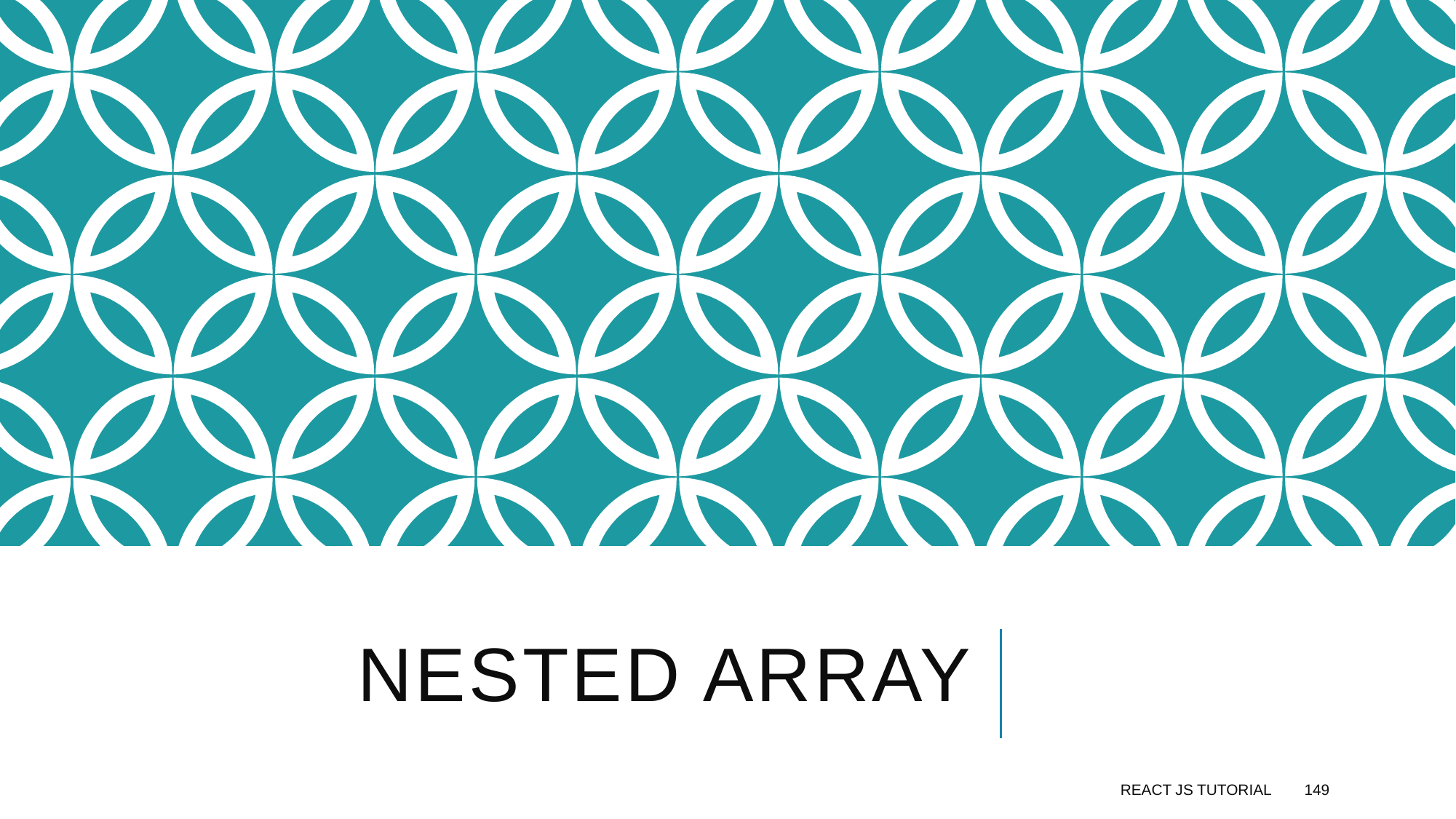

# Nested array

React JS Tutorial
149